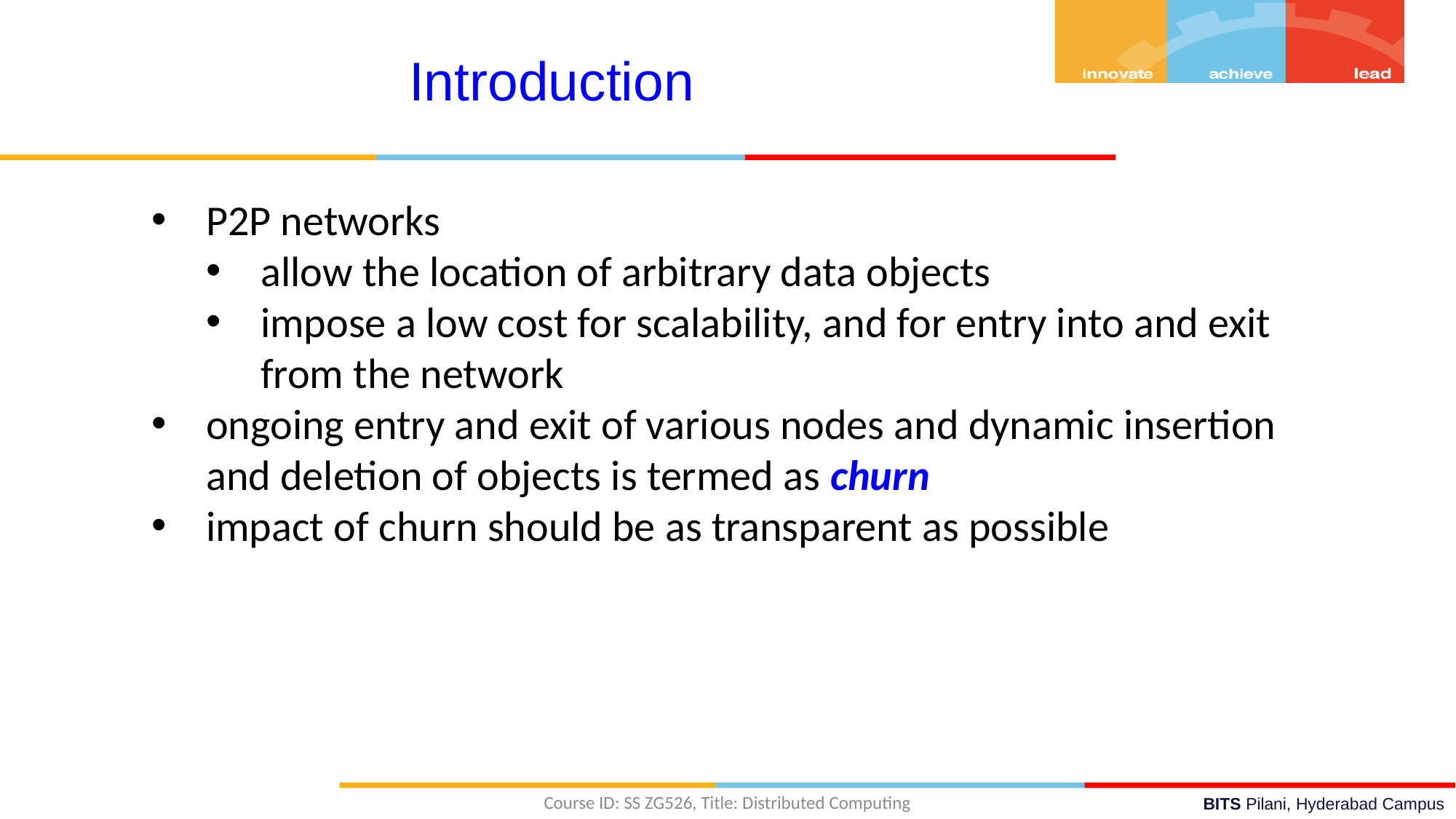

Introduction
P2P networks
allow the location of arbitrary data objects
impose a low cost for scalability, and for entry into and exit from the network
ongoing entry and exit of various nodes and dynamic insertion and deletion of objects is termed as churn
impact of churn should be as transparent as possible
Course ID: SS ZG526, Title: Distributed Computing